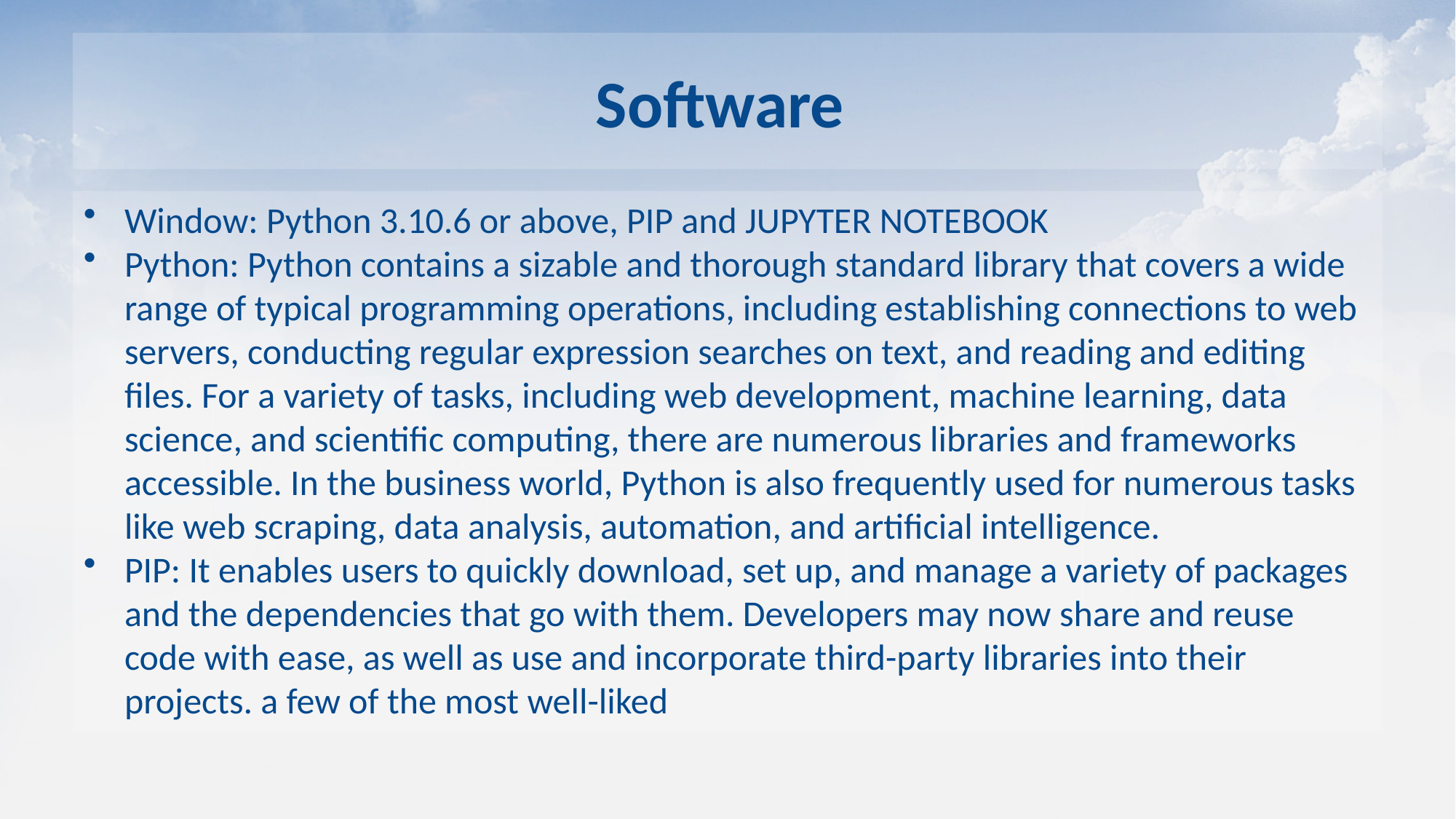

# Software
Window: Python 3.10.6 or above, PIP and JUPYTER NOTEBOOK
Python: Python contains a sizable and thorough standard library that covers a wide range of typical programming operations, including establishing connections to web servers, conducting regular expression searches on text, and reading and editing files. For a variety of tasks, including web development, machine learning, data science, and scientific computing, there are numerous libraries and frameworks accessible. In the business world, Python is also frequently used for numerous tasks like web scraping, data analysis, automation, and artificial intelligence.
PIP: It enables users to quickly download, set up, and manage a variety of packages and the dependencies that go with them. Developers may now share and reuse code with ease, as well as use and incorporate third-party libraries into their projects. a few of the most well-liked